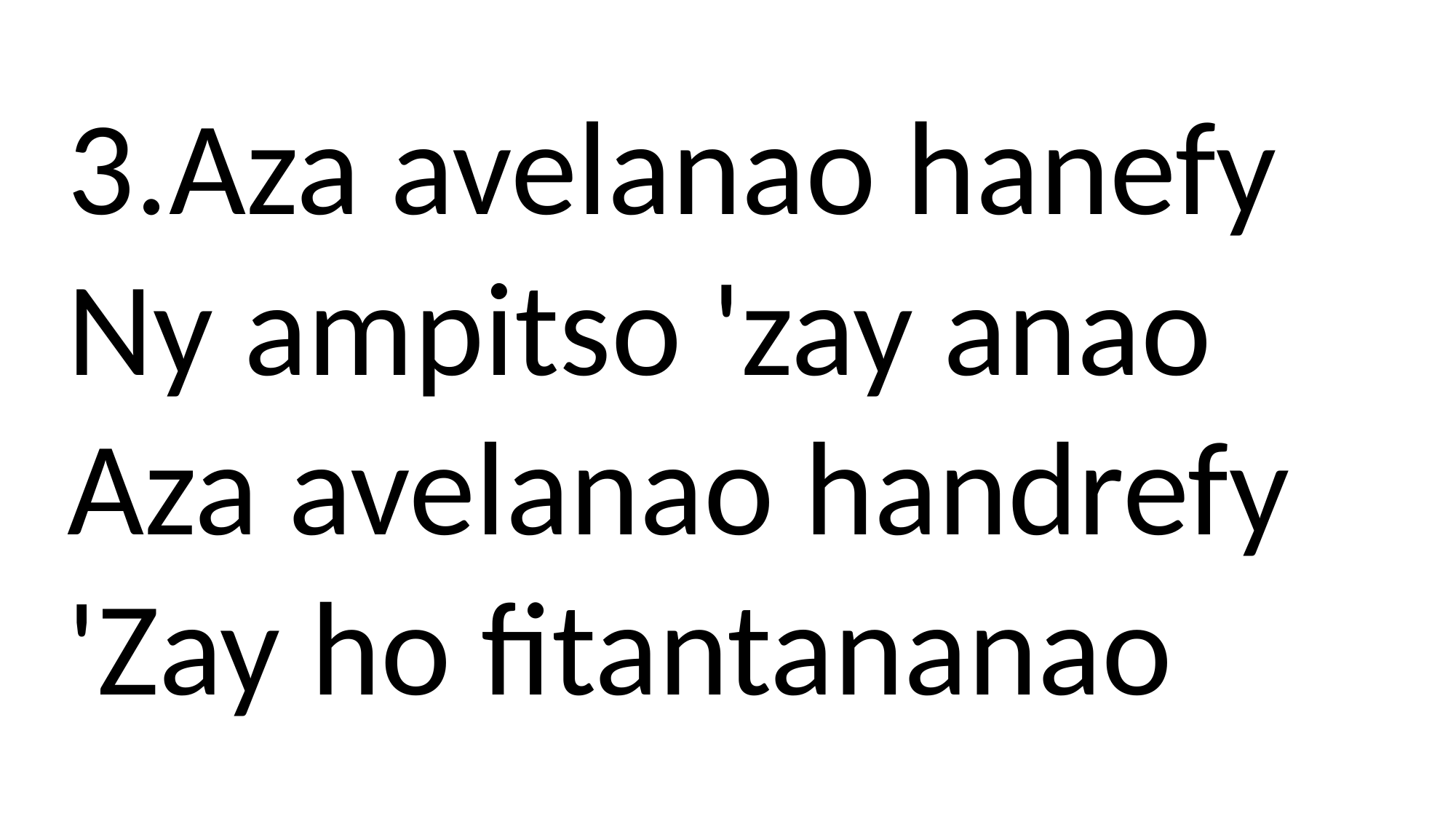

3.Aza avelanao hanefy
Ny ampitso 'zay anao
Aza avelanao handrefy
'Zay ho fitantananao